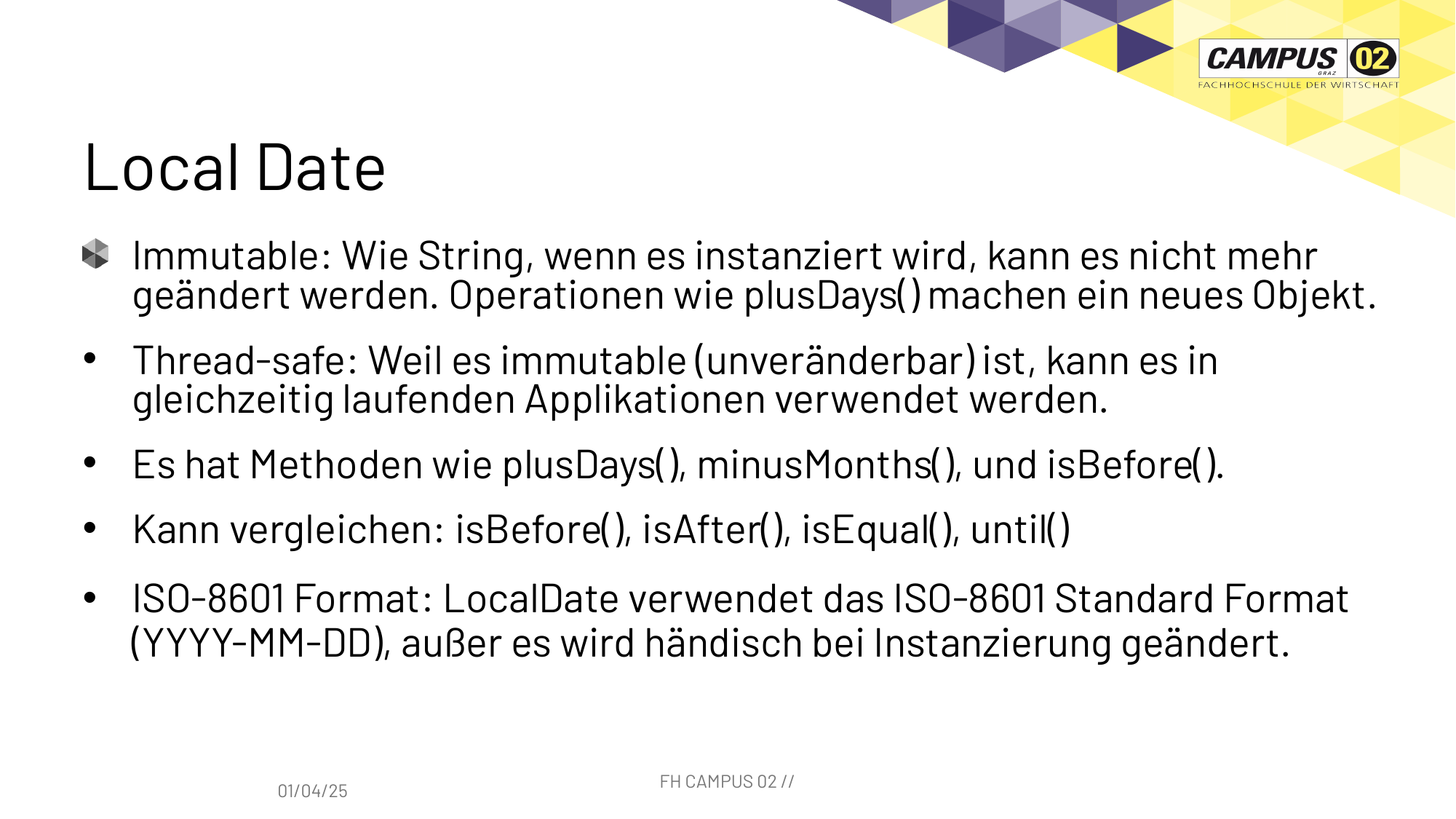

# Local Date
Immutable: Wie String, wenn es instanziert wird, kann es nicht mehr geändert werden. Operationen wie plusDays() machen ein neues Objekt.
Thread-safe: Weil es immutable (unveränderbar) ist, kann es in gleichzeitig laufenden Applikationen verwendet werden.
Es hat Methoden wie plusDays(), minusMonths(), und isBefore().
Kann vergleichen: isBefore(), isAfter(), isEqual(), until()
ISO-8601 Format: LocalDate verwendet das ISO-8601 Standard Format (YYYY-MM-DD), außer es wird händisch bei Instanzierung geändert.

FH CAMPUS 02 //
01/04/25